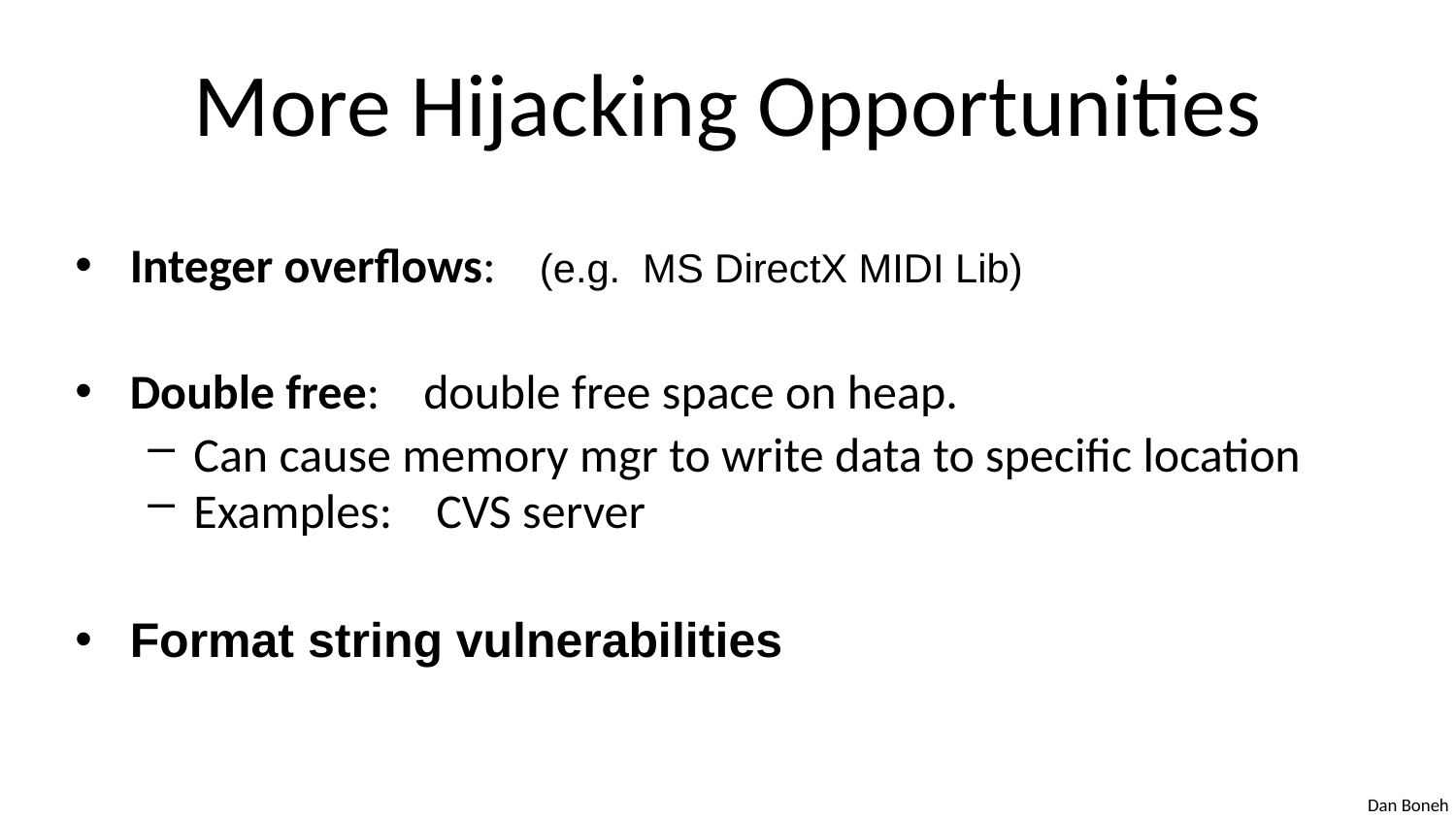

# More Hijacking Opportunities
Integer overflows:    (e.g.  MS DirectX MIDI Lib)

Double free:    double free space on heap.
Can cause memory mgr to write data to specific location
Examples:    CVS server

Format string vulnerabilities